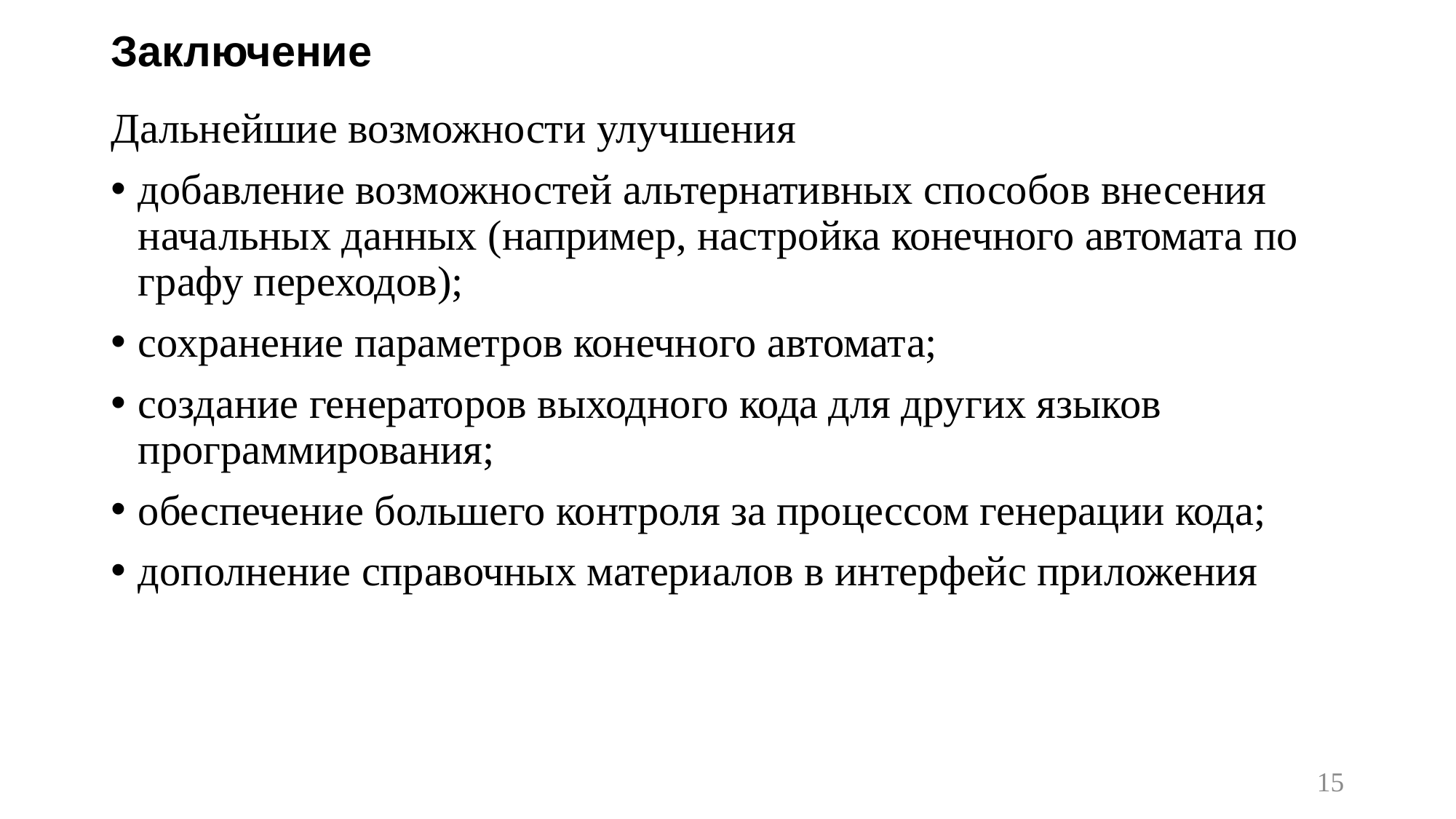

# Заключение
Дальнейшие возможности улучшения
добавление возможностей альтернативных способов внесения начальных данных (например, настройка конечного автомата по графу переходов);
сохранение параметров конечного автомата;
создание генераторов выходного кода для других языков программирования;
обеспечение большего контроля за процессом генерации кода;
дополнение справочных материалов в интерфейс приложения

15